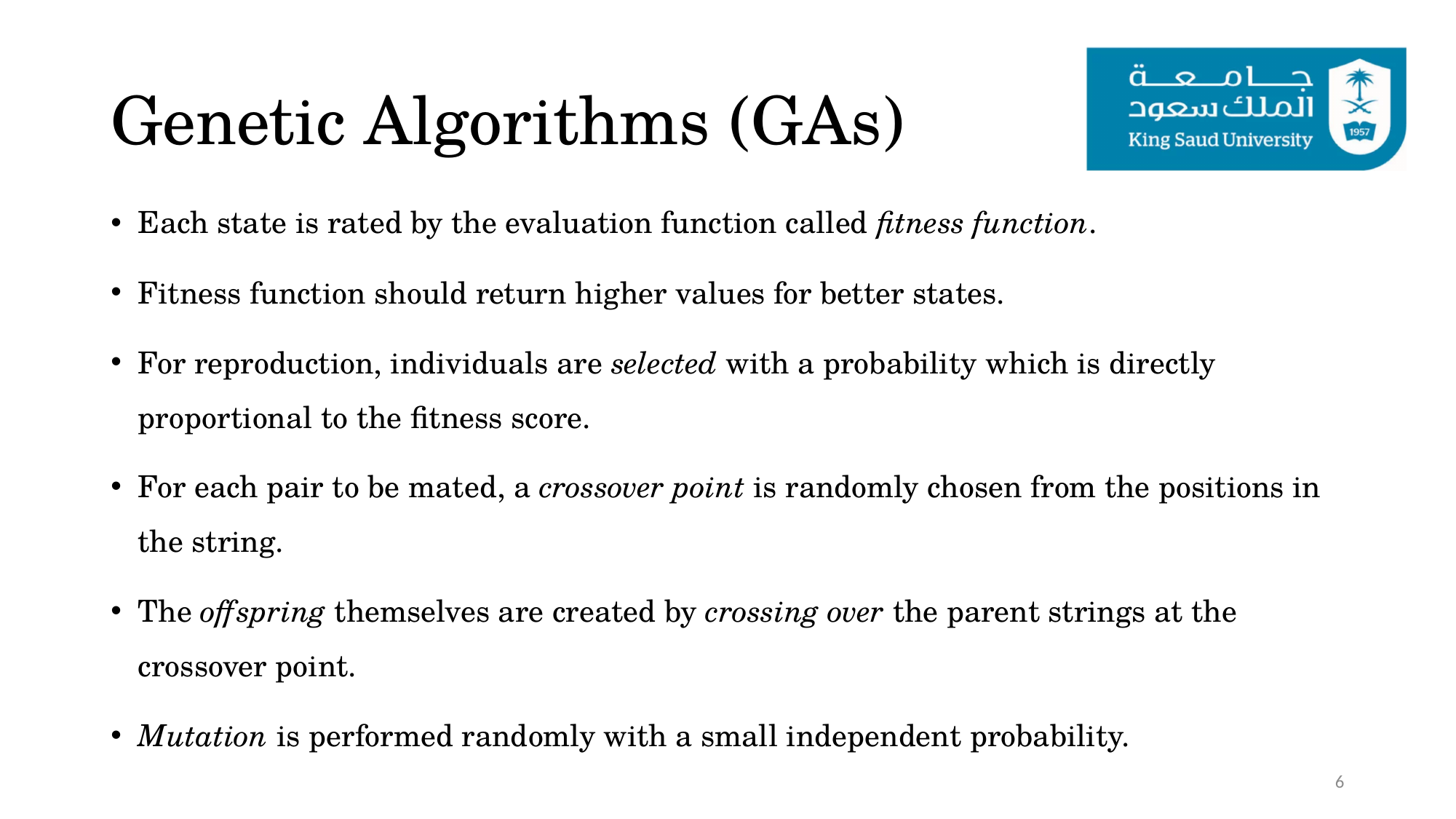

# Genetic Algorithms (GAs)
Each state is rated by the evaluation function called fitness function.
Fitness function should return higher values for better states.
For reproduction, individuals are selected with a probability which is directly proportional to the fitness score.
For each pair to be mated, a crossover point is randomly chosen from the positions in the string.
The offspring themselves are created by crossing over the parent strings at the crossover point.
Mutation is performed randomly with a small independent probability.
6